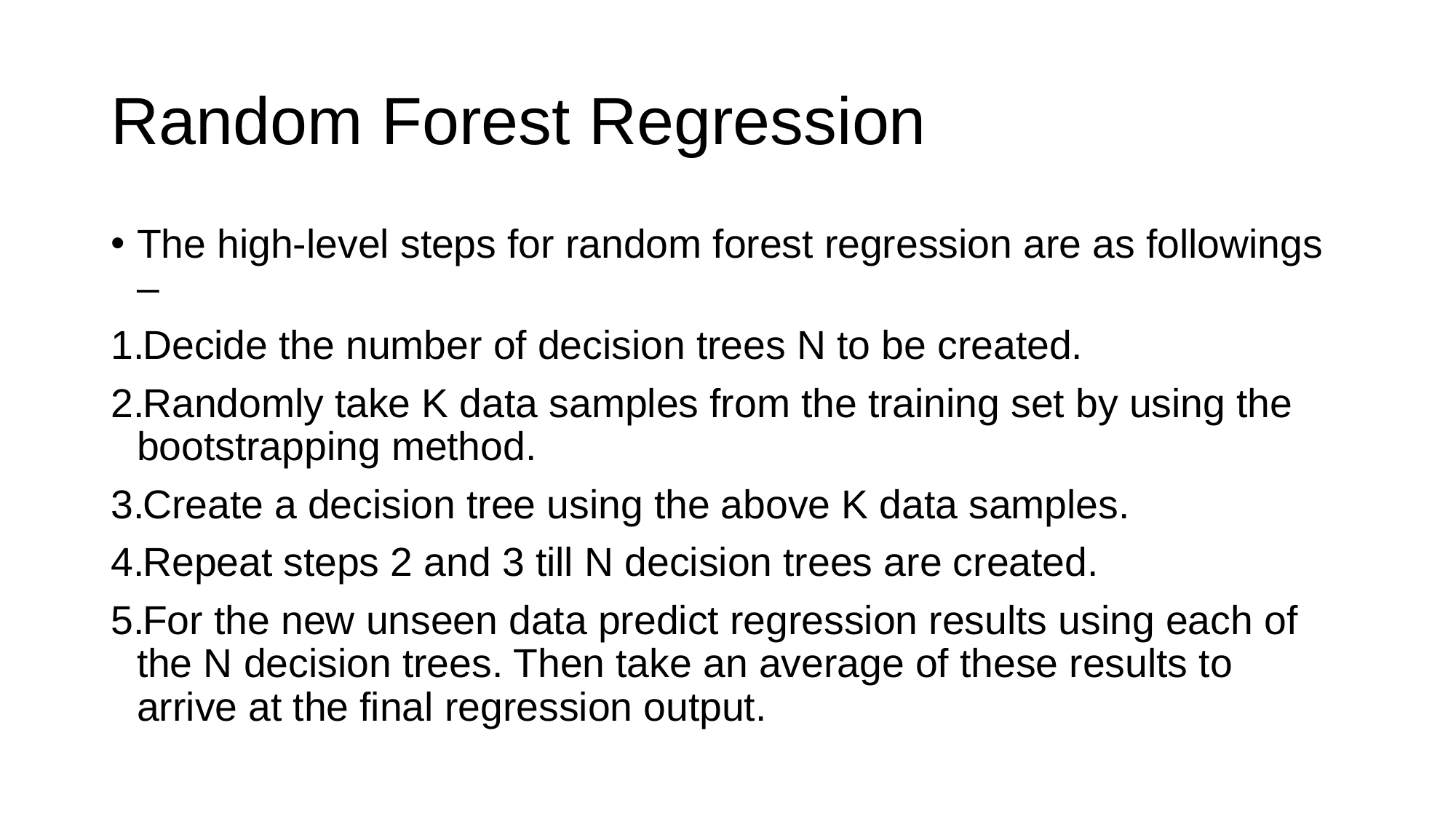

# Random Forest Regression
The high-level steps for random forest regression are as followings –
Decide the number of decision trees N to be created.
Randomly take K data samples from the training set by using the bootstrapping method.
Create a decision tree using the above K data samples.
Repeat steps 2 and 3 till N decision trees are created.
For the new unseen data predict regression results using each of the N decision trees. Then take an average of these results to arrive at the final regression output.